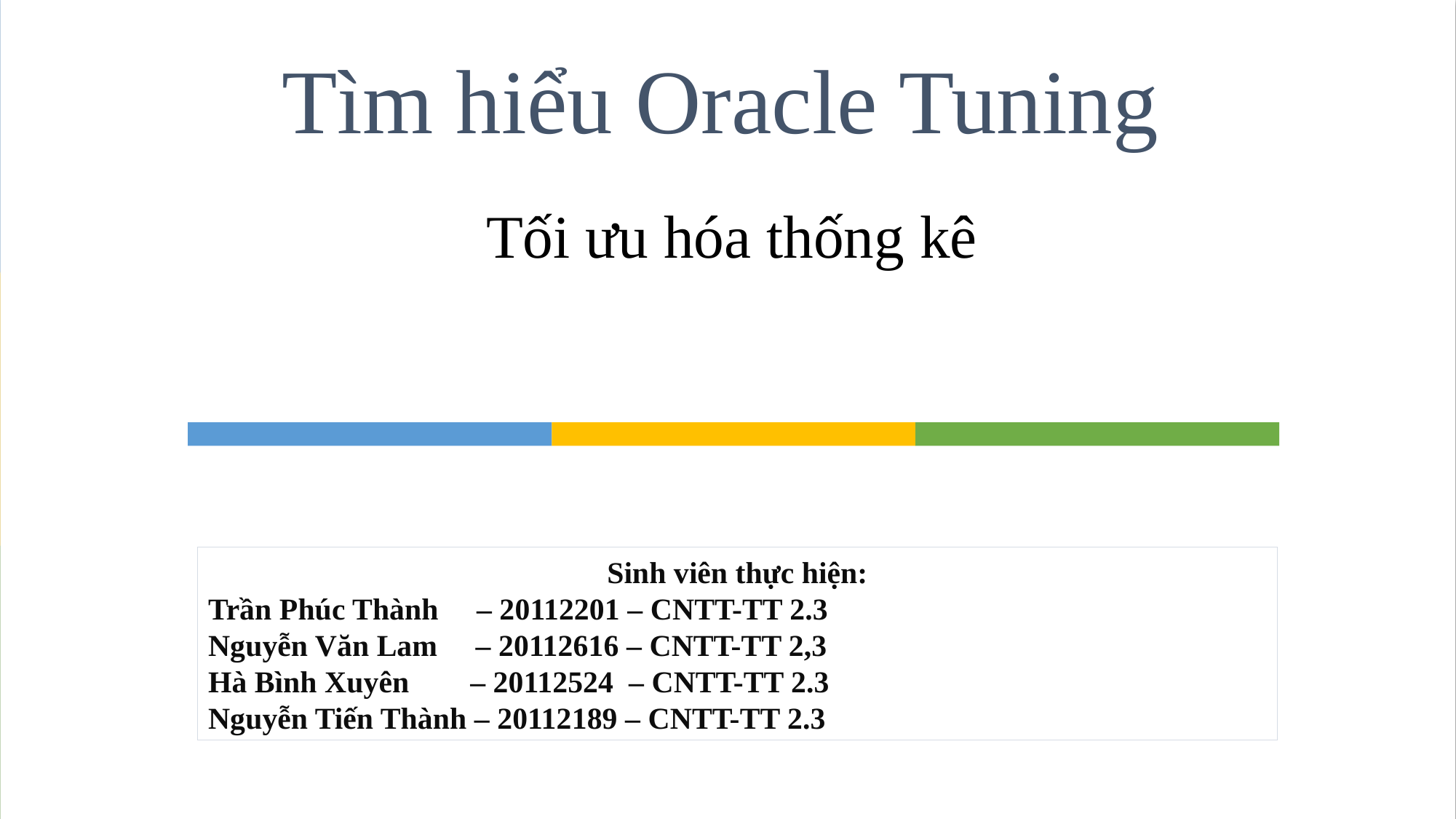

# Tìm hiểu Oracle Tuning
Tối ưu hóa thống kê
Sinh viên thực hiện:
Trần Phúc Thành     – 20112201 – CNTT-TT 2.3
Nguyễn Văn Lam     – 20112616 – CNTT-TT 2,3
Hà Bình Xuyên        – 20112524  – CNTT-TT 2.3
Nguyễn Tiến Thành – 20112189 – CNTT-TT 2.3